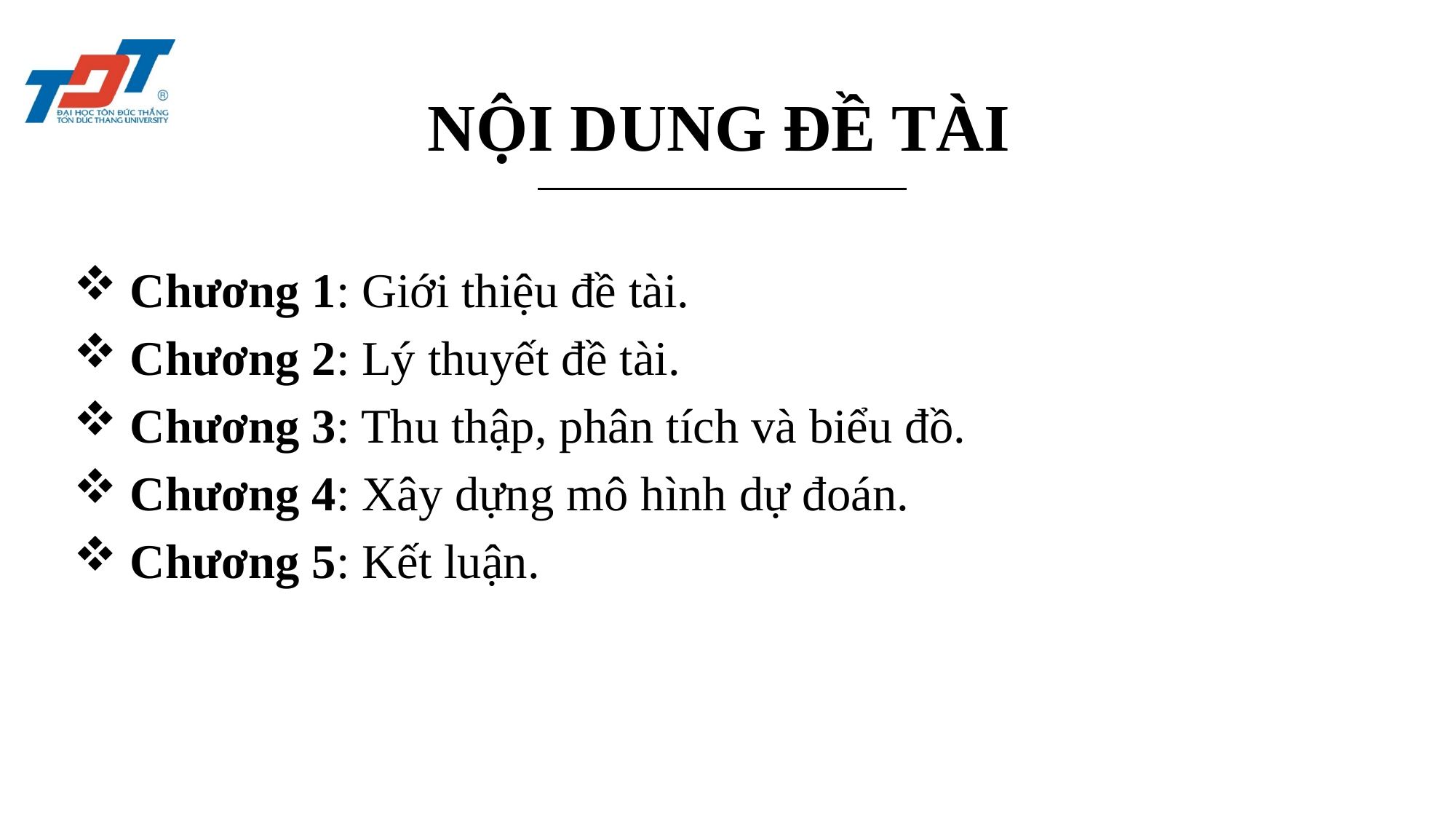

# NỘI DUNG ĐỀ TÀI
 Chương 1: Giới thiệu đề tài.
 Chương 2: Lý thuyết đề tài.
 Chương 3: Thu thập, phân tích và biểu đồ.
 Chương 4: Xây dựng mô hình dự đoán.
 Chương 5: Kết luận.